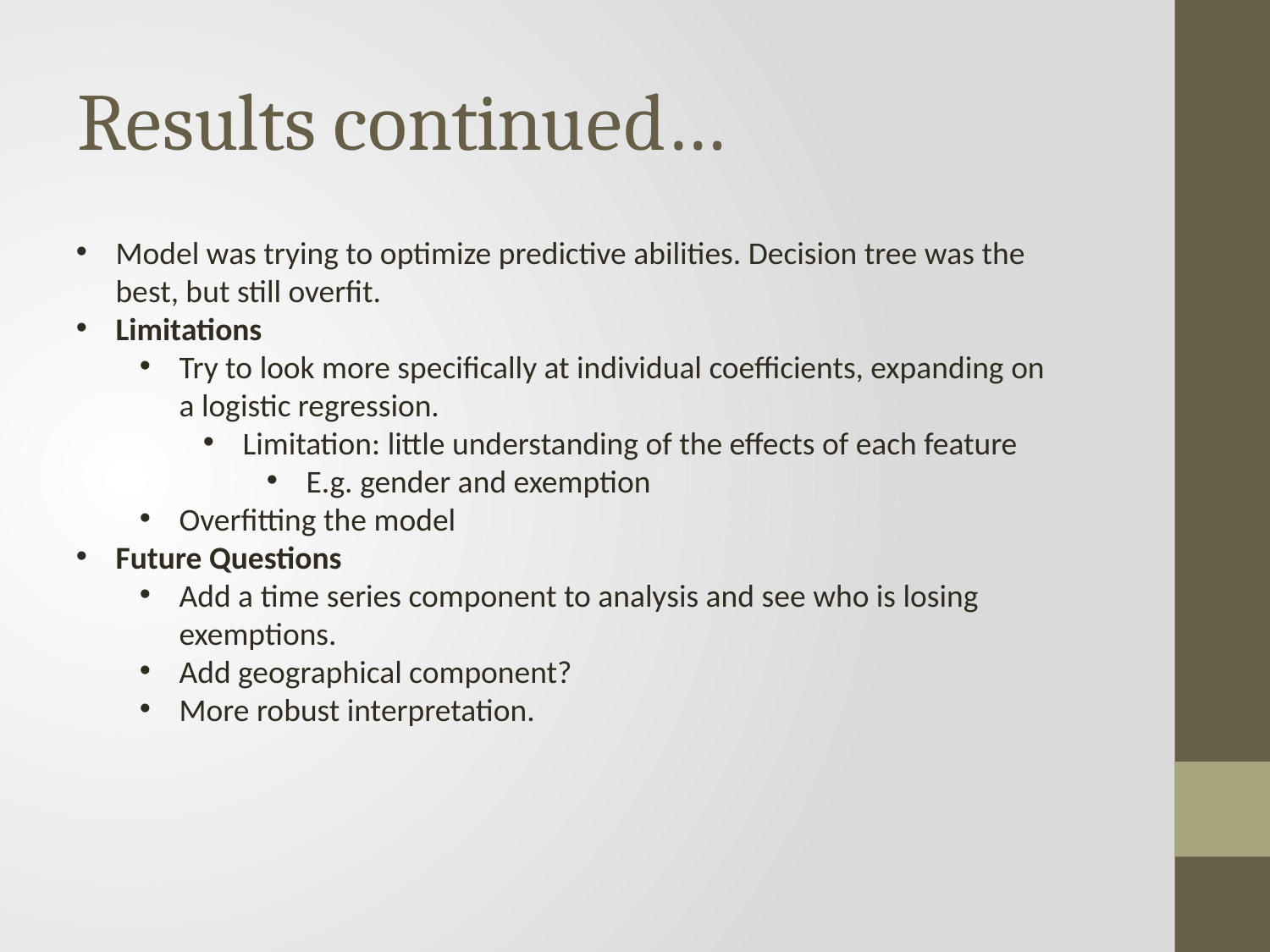

# Results continued…
Model was trying to optimize predictive abilities. Decision tree was the best, but still overfit.
Limitations
Try to look more specifically at individual coefficients, expanding on a logistic regression.
Limitation: little understanding of the effects of each feature
E.g. gender and exemption
Overfitting the model
Future Questions
Add a time series component to analysis and see who is losing exemptions.
Add geographical component?
More robust interpretation.